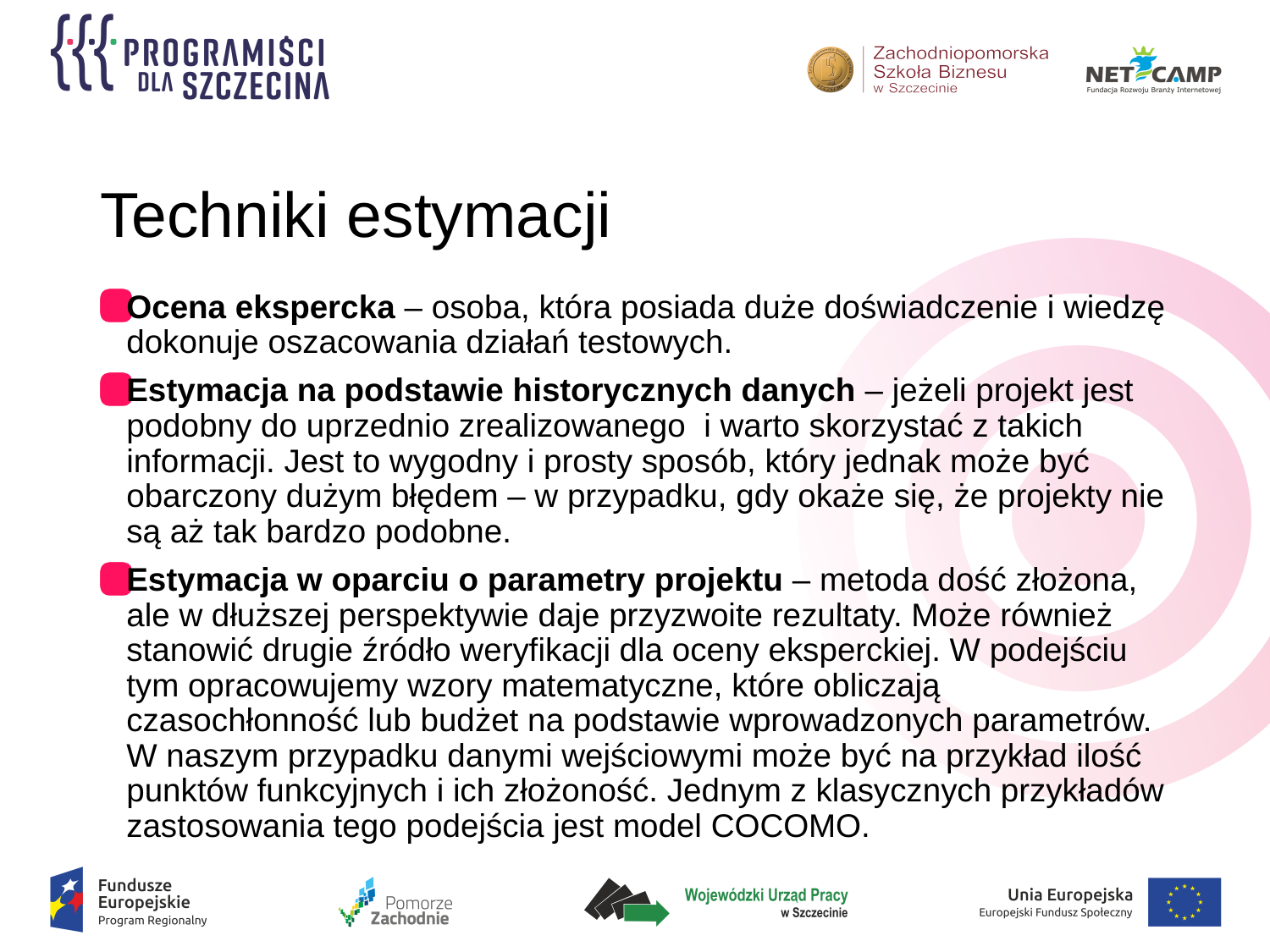

# Techniki estymacji
Ocena ekspercka – osoba, która posiada duże doświadczenie i wiedzę dokonuje oszacowania działań testowych.
Estymacja na podstawie historycznych danych – jeżeli projekt jest podobny do uprzednio zrealizowanego  i warto skorzystać z takich informacji. Jest to wygodny i prosty sposób, który jednak może być obarczony dużym błędem – w przypadku, gdy okaże się, że projekty nie są aż tak bardzo podobne.
Estymacja w oparciu o parametry projektu – metoda dość złożona, ale w dłuższej perspektywie daje przyzwoite rezultaty. Może również stanowić drugie źródło weryfikacji dla oceny eksperckiej. W podejściu tym opracowujemy wzory matematyczne, które obliczają czasochłonność lub budżet na podstawie wprowadzonych parametrów. W naszym przypadku danymi wejściowymi może być na przykład ilość punktów funkcyjnych i ich złożoność. Jednym z klasycznych przykładów zastosowania tego podejścia jest model COCOMO.